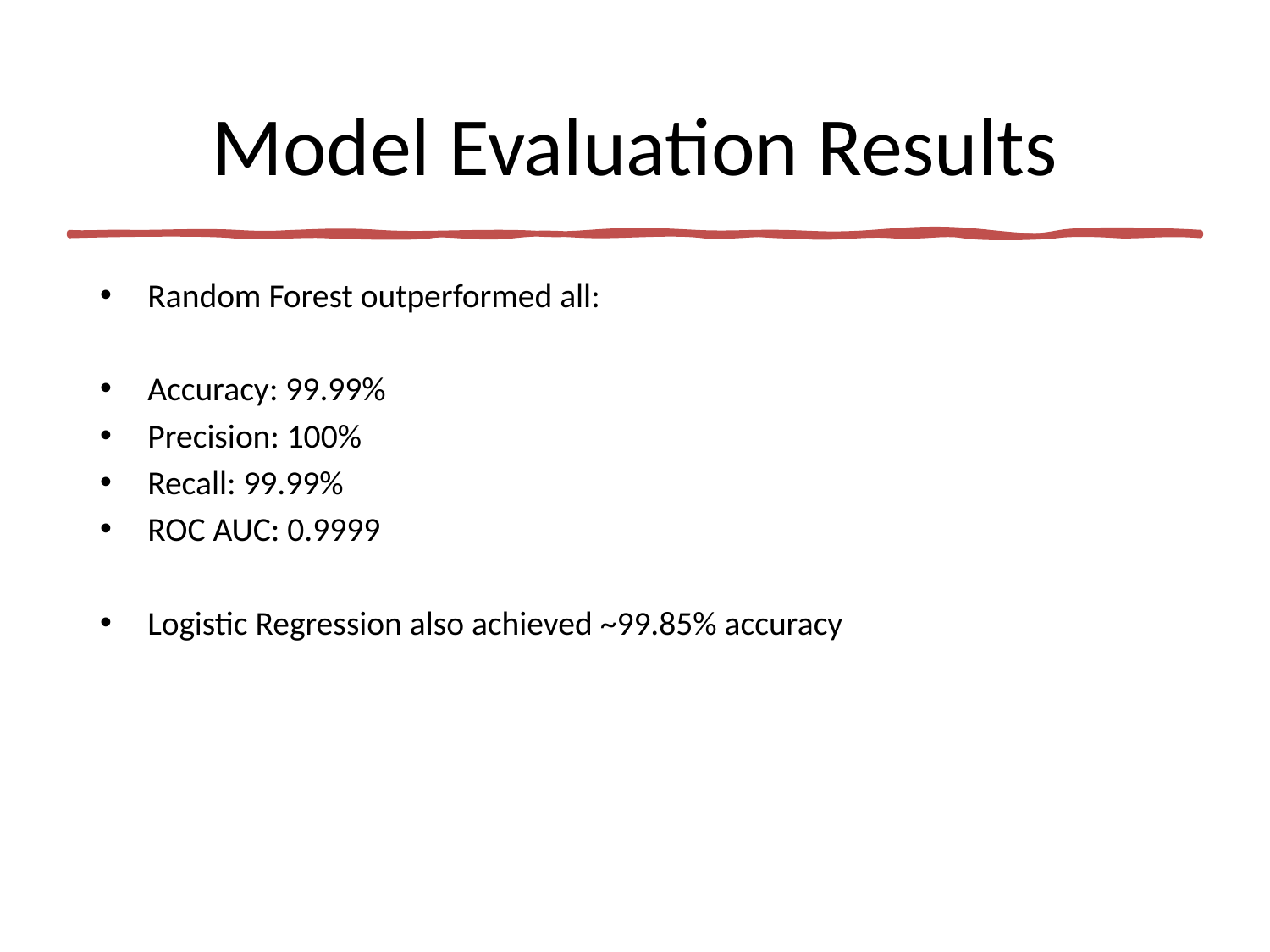

# Model Evaluation Results

Random Forest outperformed all:

Accuracy: 99.99%
Precision: 100%
Recall: 99.99%
ROC AUC: 0.9999

Logistic Regression also achieved ~99.85% accuracy